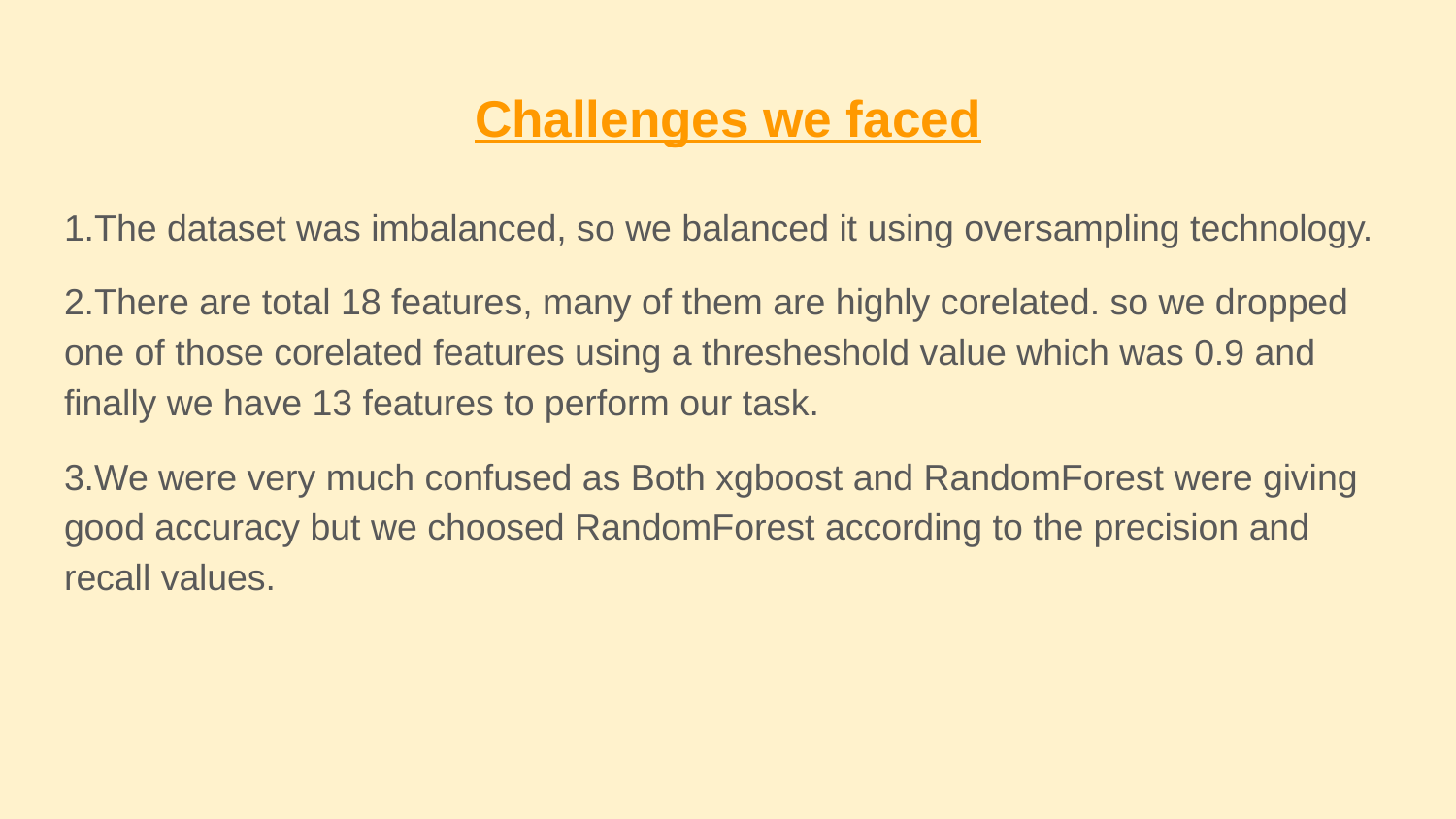

# Challenges we faced
1.The dataset was imbalanced, so we balanced it using oversampling technology.
2.There are total 18 features, many of them are highly corelated. so we dropped one of those corelated features using a thresheshold value which was 0.9 and finally we have 13 features to perform our task.
3.We were very much confused as Both xgboost and RandomForest were giving good accuracy but we choosed RandomForest according to the precision and recall values.